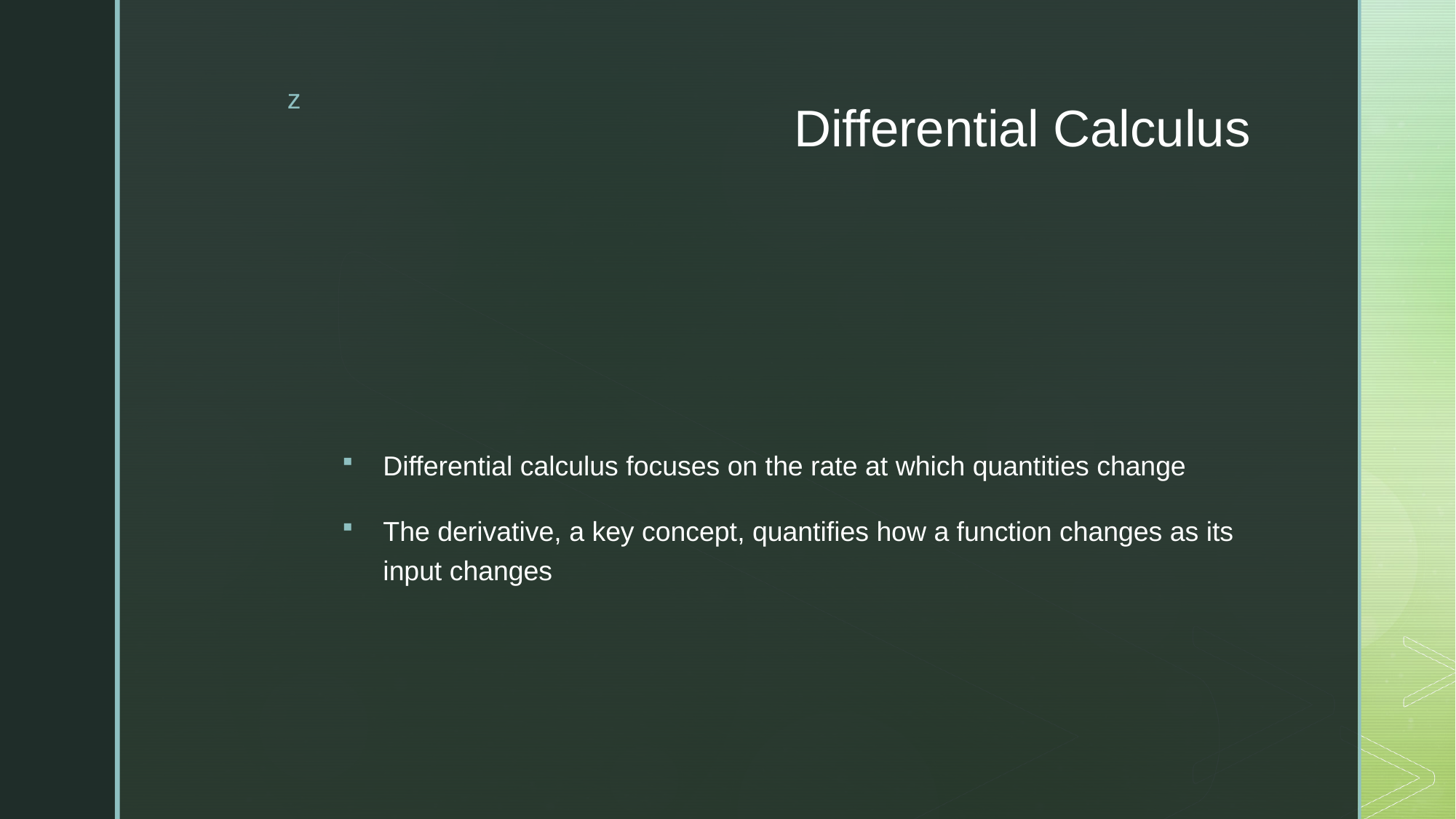

# Differential Calculus

Differential calculus focuses on the rate at which quantities change
The derivative, a key concept, quantifies how a function changes as its input changes